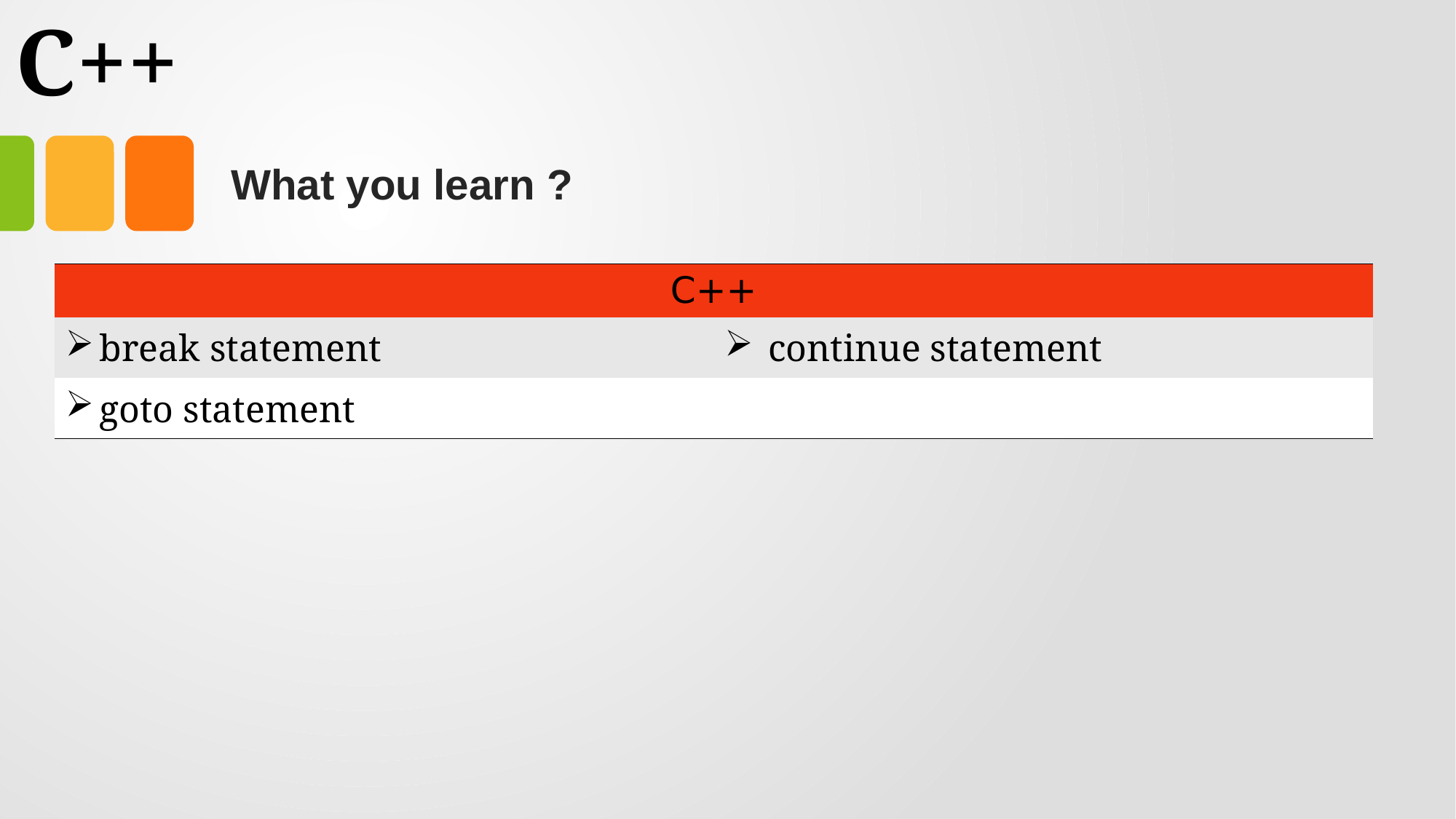

# C++
What you learn ?
| C++ |  |
| --- | --- |
| break statement | continue statement |
| goto statement |  |